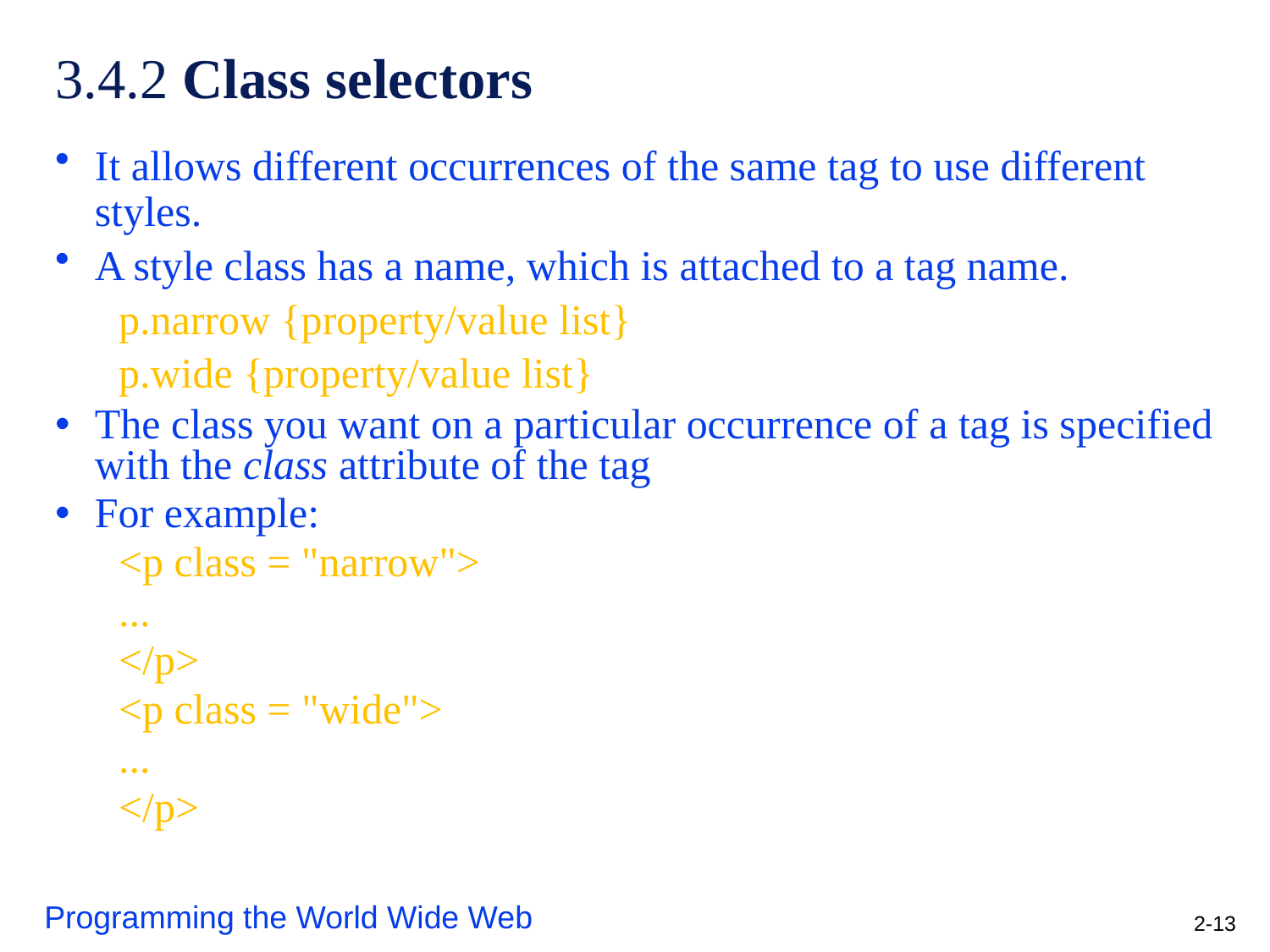

# 3.4.2 Class selectors
It allows different occurrences of the same tag to use different styles.
A style class has a name, which is attached to a tag name.
p.narrow {property/value list}
p.wide {property/value list}
The class you want on a particular occurrence of a tag is specified with the class attribute of the tag
For example:
<p class = "narrow">
...
</p>
<p class = "wide">
...
</p>